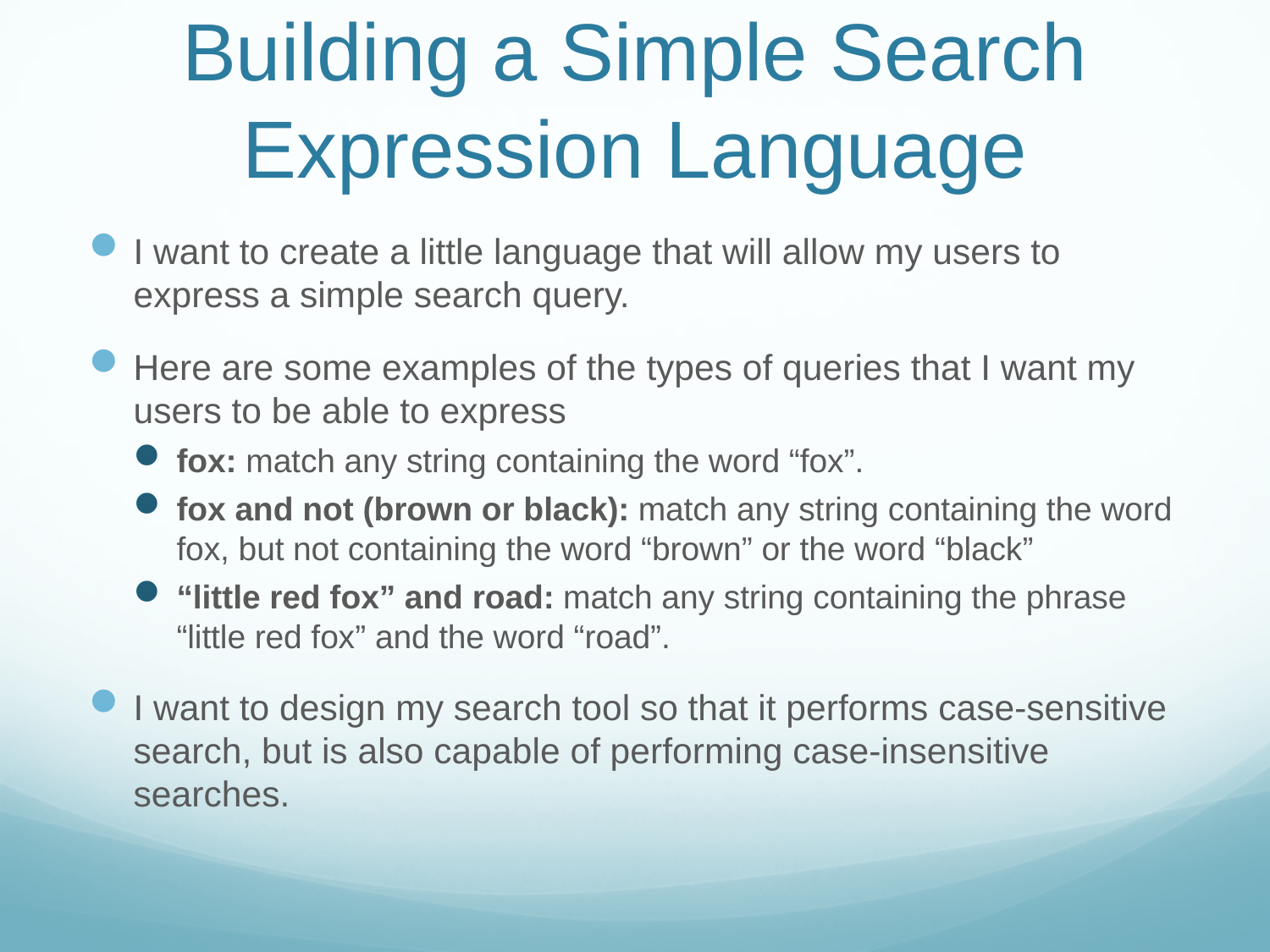

# Building a Simple Search Expression Language
I want to create a little language that will allow my users to express a simple search query.
Here are some examples of the types of queries that I want my users to be able to express
fox: match any string containing the word “fox”.
fox and not (brown or black): match any string containing the word fox, but not containing the word “brown” or the word “black”
“little red fox” and road: match any string containing the phrase “little red fox” and the word “road”.
I want to design my search tool so that it performs case-sensitive search, but is also capable of performing case-insensitive searches.